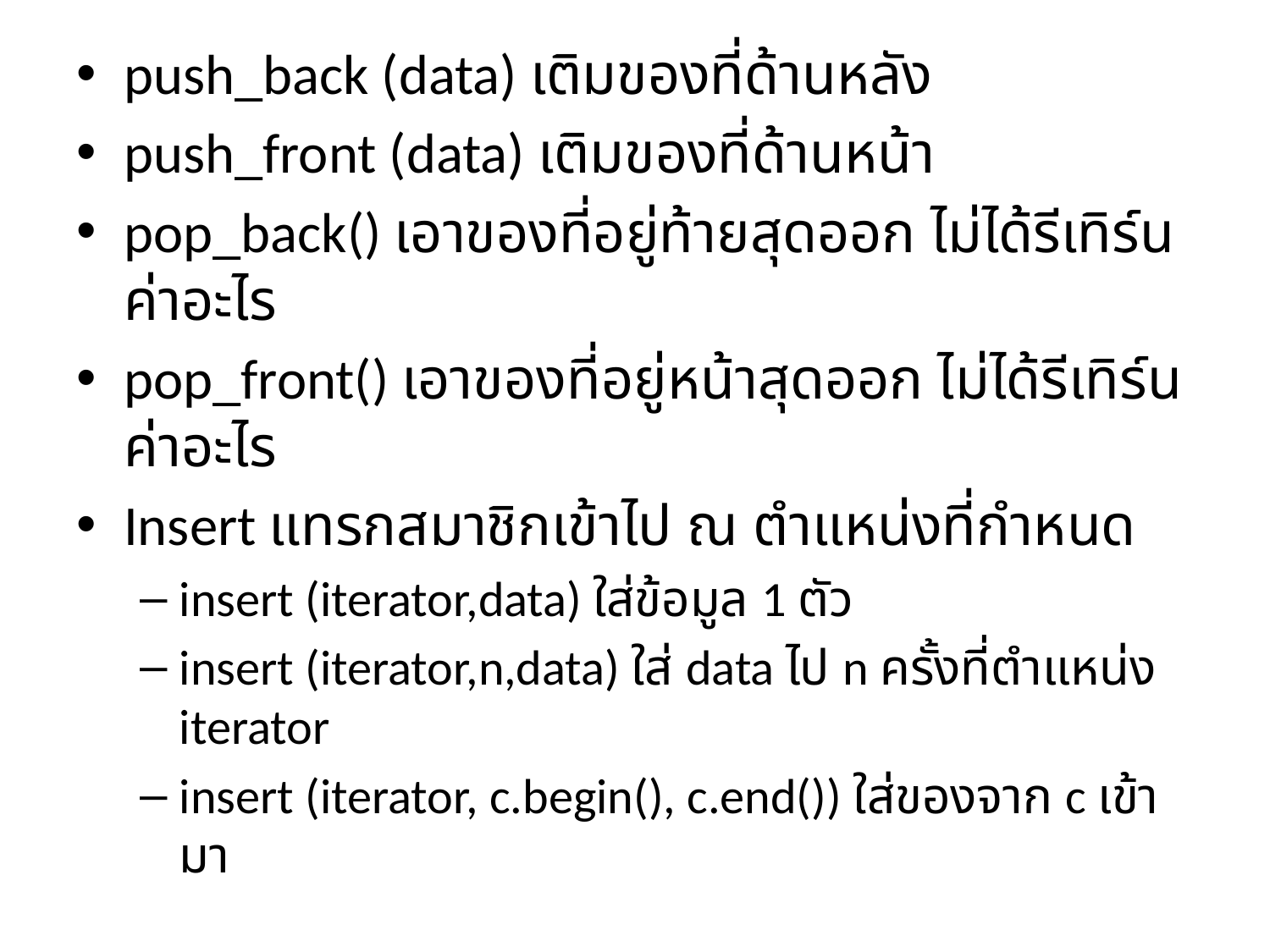

push_back (data) เติมของที่ด้านหลัง
push_front (data) เติมของที่ด้านหน้า
pop_back() เอาของที่อยู่ท้ายสุดออก ไม่ได้รีเทิร์นค่าอะไร
pop_front() เอาของที่อยู่หน้าสุดออก ไม่ได้รีเทิร์นค่าอะไร
Insert แทรกสมาชิกเข้าไป ณ ตำแหน่งที่กำหนด
insert (iterator,data) ใส่ข้อมูล 1 ตัว
insert (iterator,n,data) ใส่ data ไป n ครั้งที่ตำแหน่ง iterator
insert (iterator, c.begin(), c.end()) ใส่ของจาก c เข้ามา